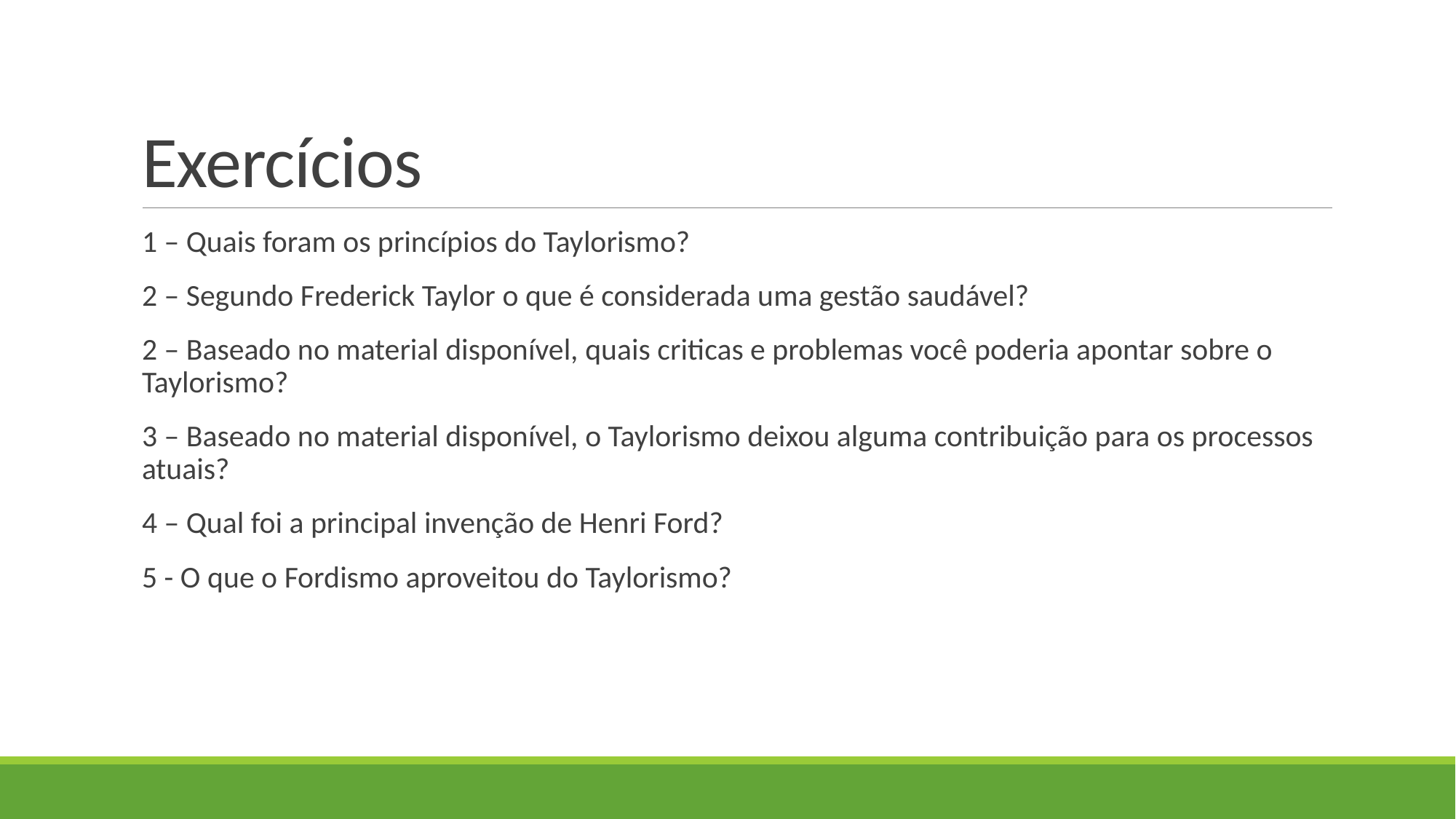

# Exercícios
1 – Quais foram os princípios do Taylorismo?
2 – Segundo Frederick Taylor o que é considerada uma gestão saudável?
2 – Baseado no material disponível, quais criticas e problemas você poderia apontar sobre o Taylorismo?
3 – Baseado no material disponível, o Taylorismo deixou alguma contribuição para os processos atuais?
4 – Qual foi a principal invenção de Henri Ford?
5 - O que o Fordismo aproveitou do Taylorismo?